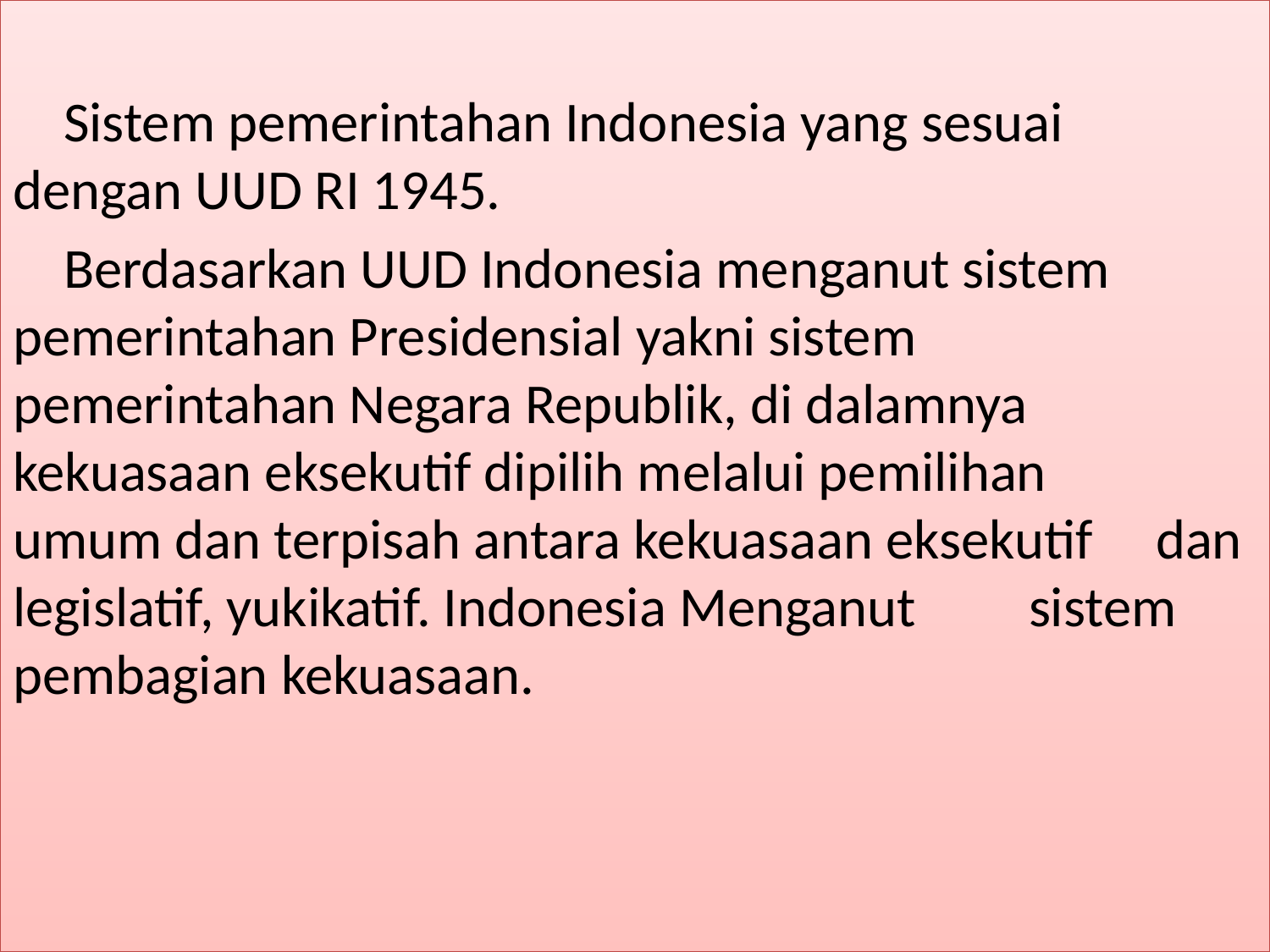

Sistem pemerintahan Indonesia yang sesuai 	dengan UUD RI 1945.
    Berdasarkan UUD Indonesia menganut sistem 	pemerintahan Presidensial yakni sistem 		pemerintahan Negara Republik, di dalamnya 	kekuasaan eksekutif dipilih melalui pemilihan 	umum dan terpisah antara kekuasaan eksekutif 	dan legislatif, yukikatif. Indonesia Menganut 	sistem pembagian kekuasaan.
#